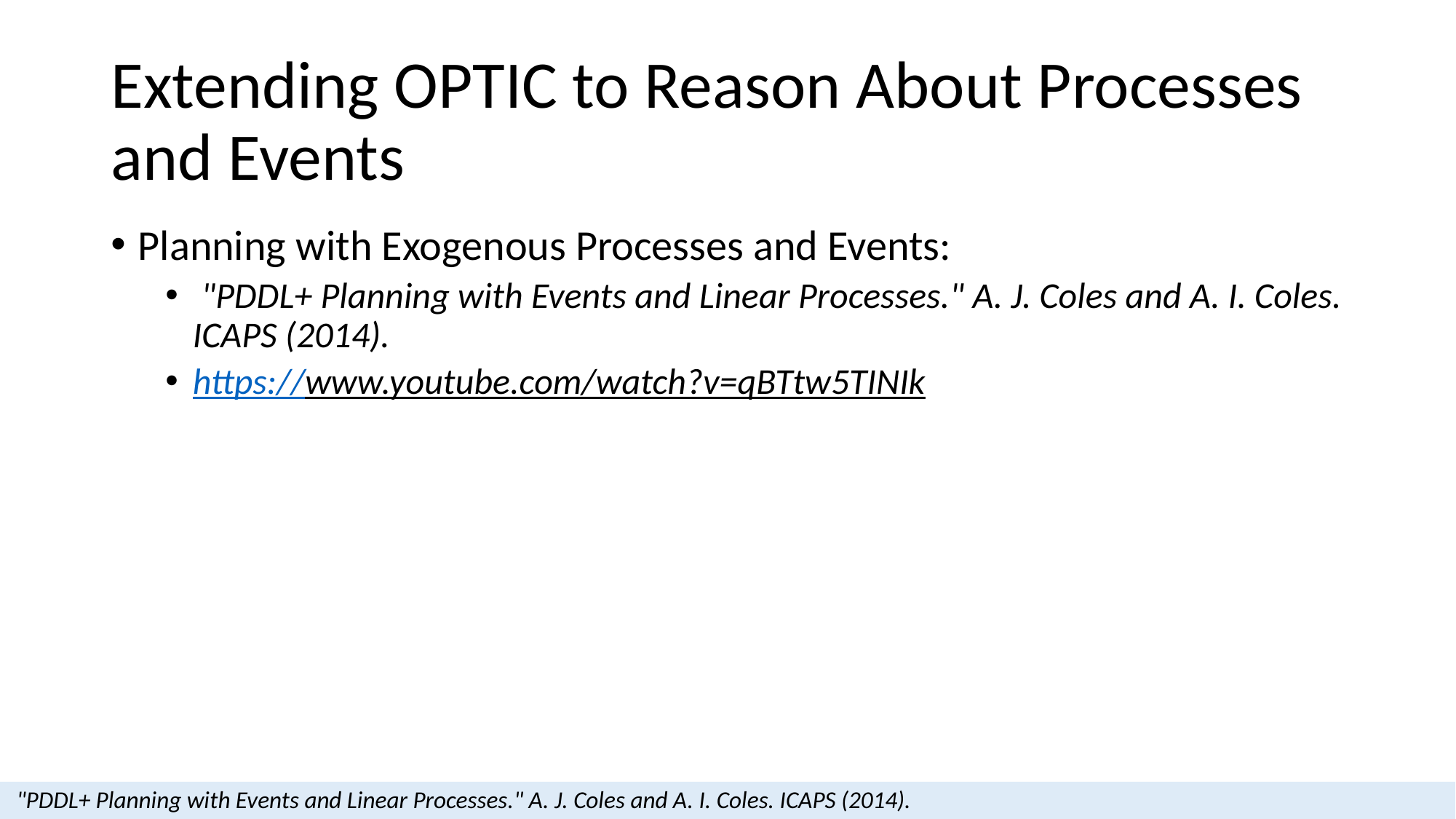

# Extending OPTIC to Reason About Processes and Events
Planning with Exogenous Processes and Events:
 "PDDL+ Planning with Events and Linear Processes." A. J. Coles and A. I. Coles. ICAPS (2014).
https://www.youtube.com/watch?v=qBTtw5TINIk
 "PDDL+ Planning with Events and Linear Processes." A. J. Coles and A. I. Coles. ICAPS (2014).